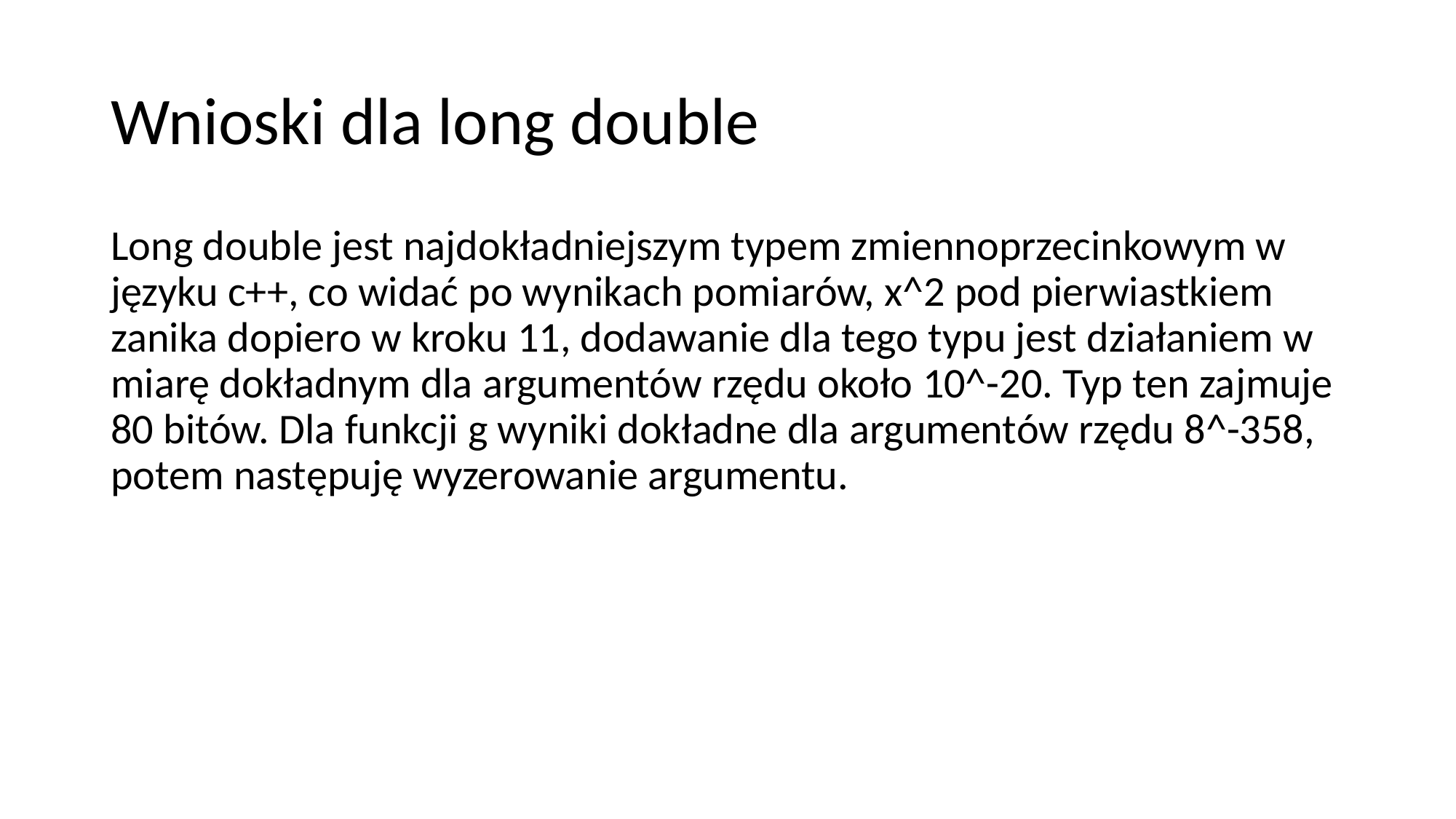

# Wnioski dla long double
Long double jest najdokładniejszym typem zmiennoprzecinkowym w języku c++, co widać po wynikach pomiarów, x^2 pod pierwiastkiem zanika dopiero w kroku 11, dodawanie dla tego typu jest działaniem w miarę dokładnym dla argumentów rzędu około 10^-20. Typ ten zajmuje 80 bitów. Dla funkcji g wyniki dokładne dla argumentów rzędu 8^-358, potem następuję wyzerowanie argumentu.